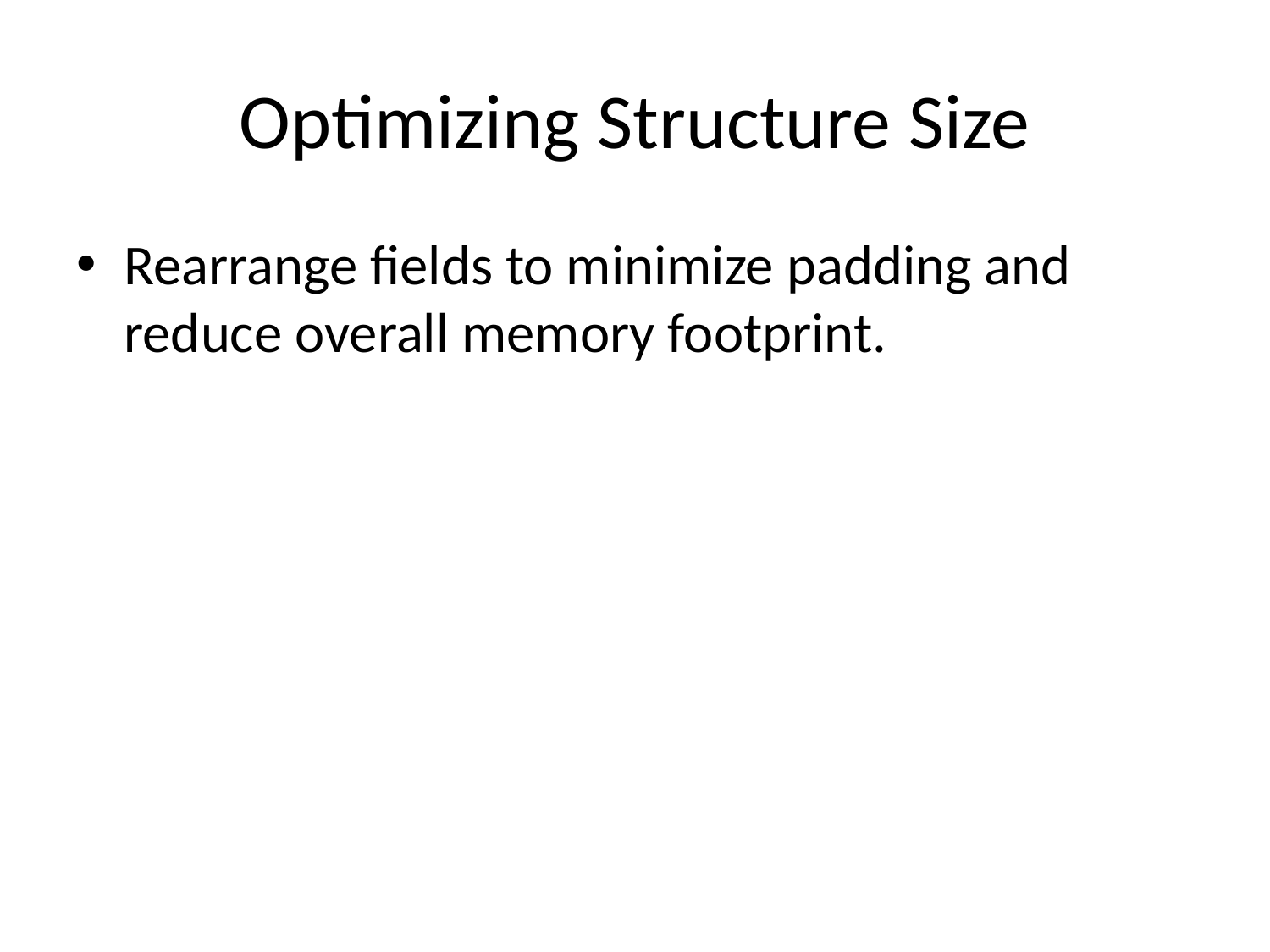

# Optimizing Structure Size
Rearrange fields to minimize padding and reduce overall memory footprint.